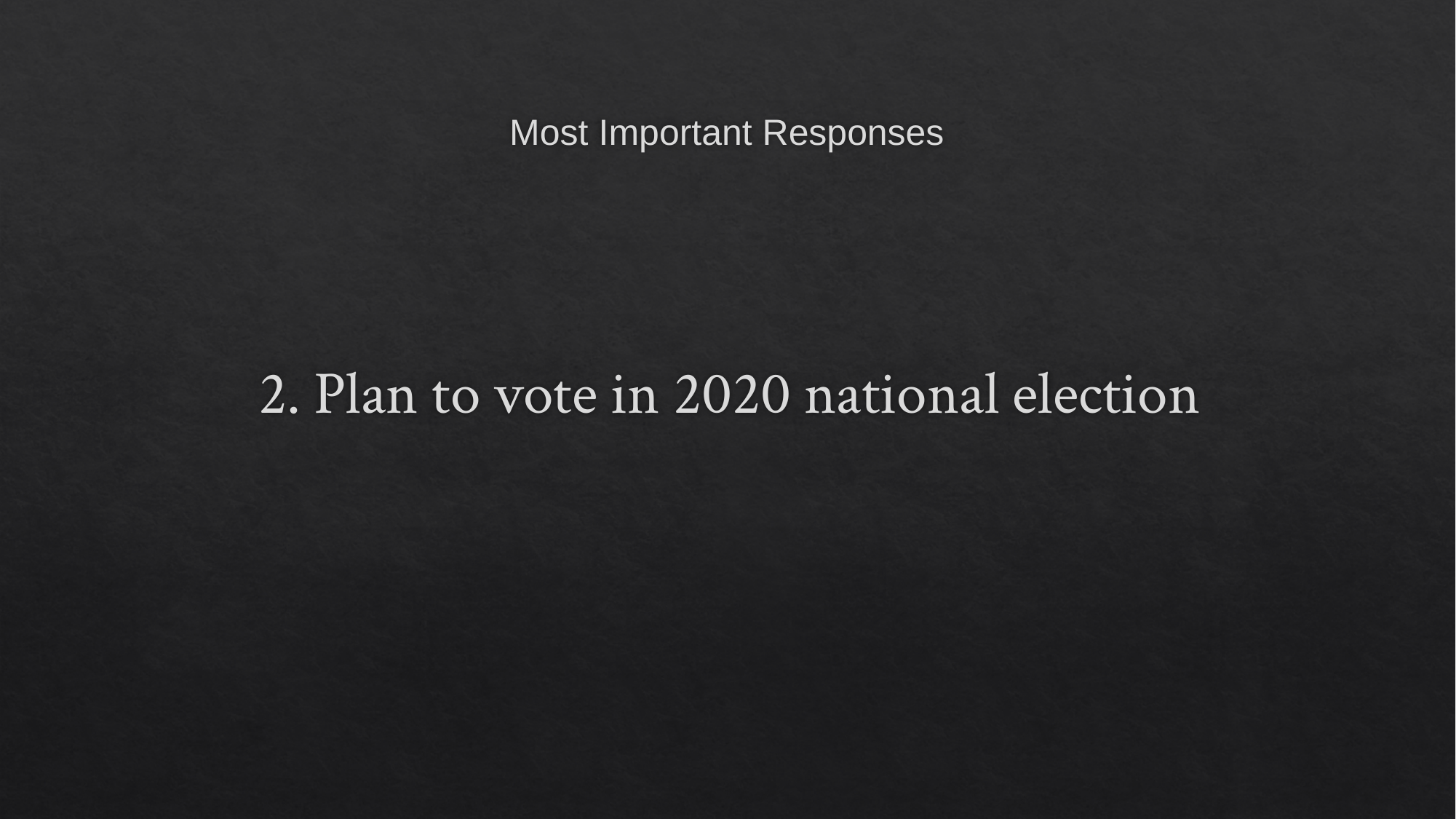

# Most Important Responses
2. Plan to vote in 2020 national election